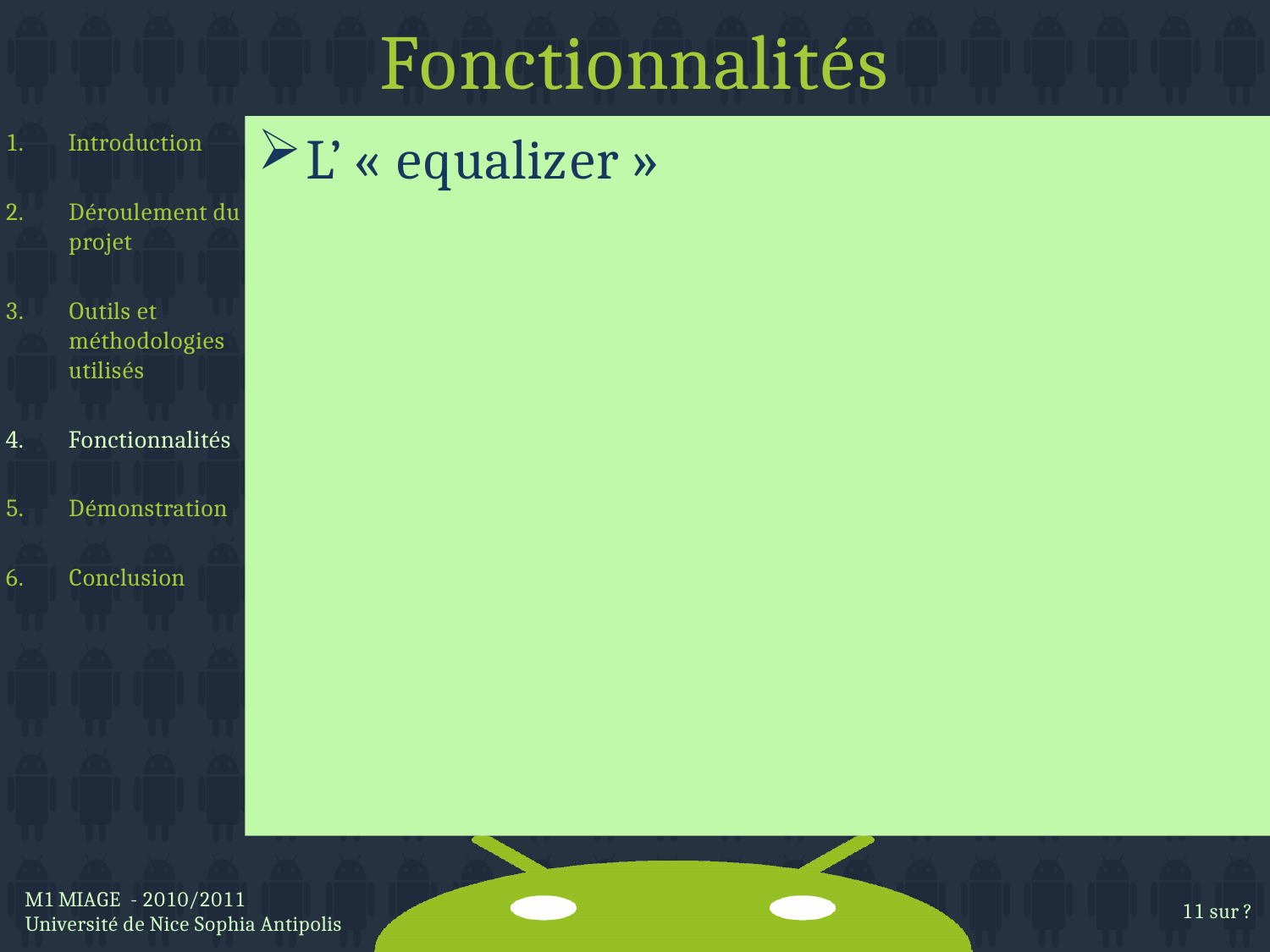

# Fonctionnalités
Introduction

Déroulement du projet

Outils et méthodologies utilisés

Fonctionnalités

Démonstration

Conclusion

L’ « equalizer »
M1 MIAGE  - 2010/2011
Université de Nice Sophia Antipolis
11 sur ?